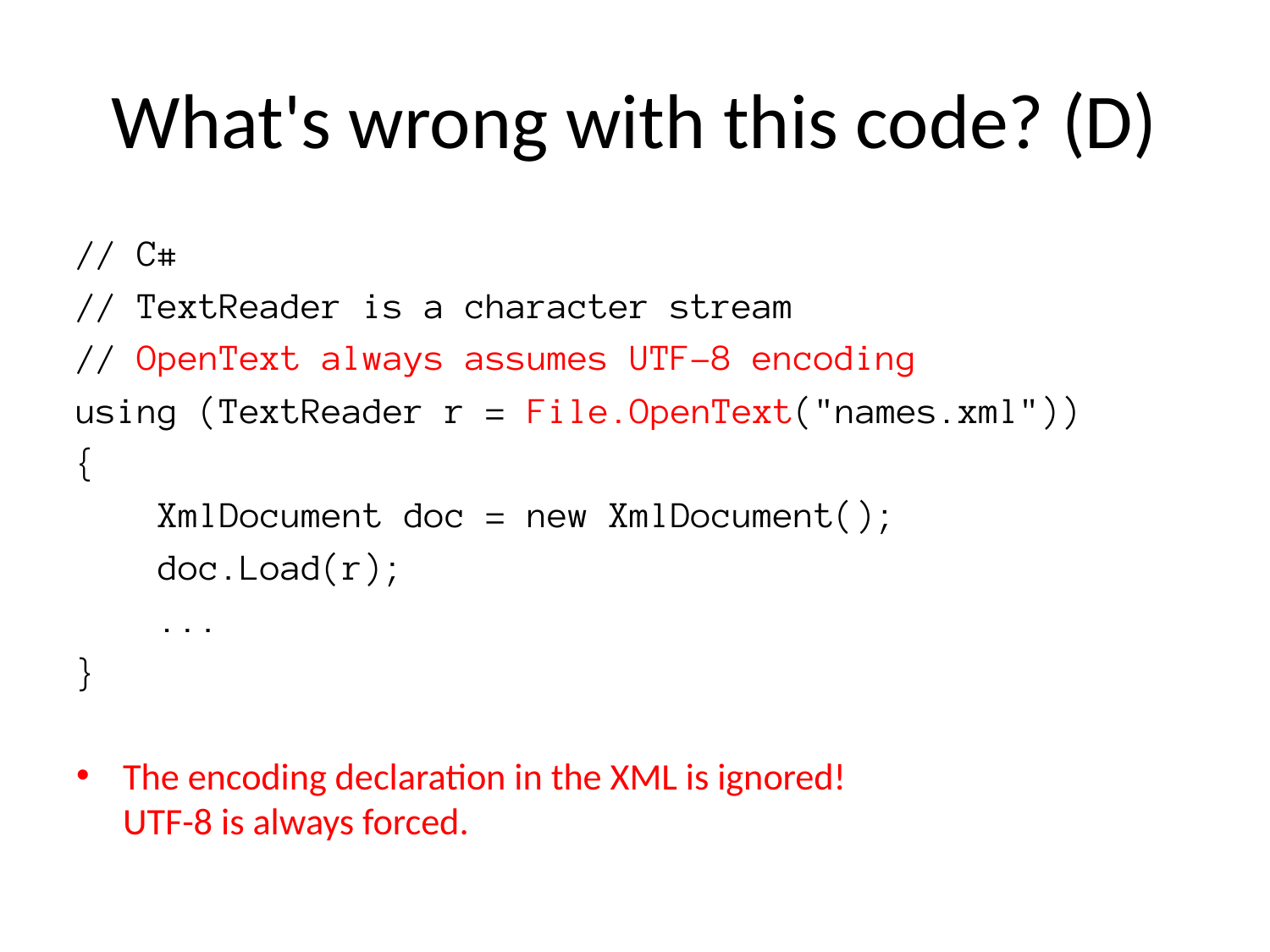

# What's wrong with this code? (D)
// C#
// TextReader is a character stream
// OpenText always assumes UTF-8 encoding
using (TextReader r = File.OpenText("names.xml"))
{
    XmlDocument doc = new XmlDocument();
    doc.Load(r);
    ...
}

The encoding declaration in the XML is ignored!
UTF-8 is always forced.